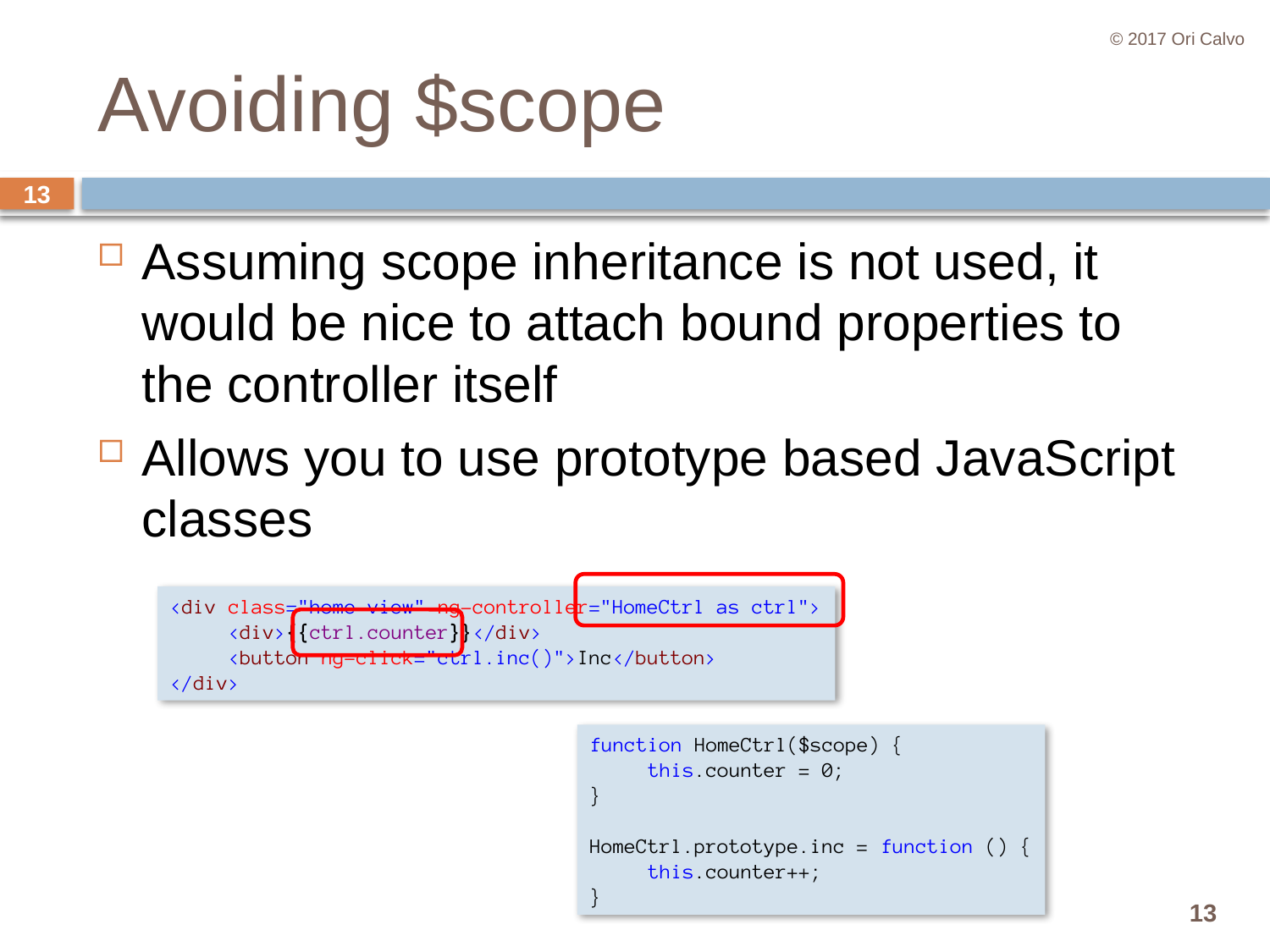

© 2017 Ori Calvo
# Avoiding $scope
13
Assuming scope inheritance is not used, it would be nice to attach bound properties to the controller itself
Allows you to use prototype based JavaScript classes

<div class="home-view" ng-controller="HomeCtrl as ctrl">
     <div>{{ctrl.counter}}</div>
     <button ng-click="ctrl.inc()">Inc</button>
</div>

function HomeCtrl($scope) {
     this.counter = 0;
}

HomeCtrl.prototype.inc = function () {
     this.counter++;
}